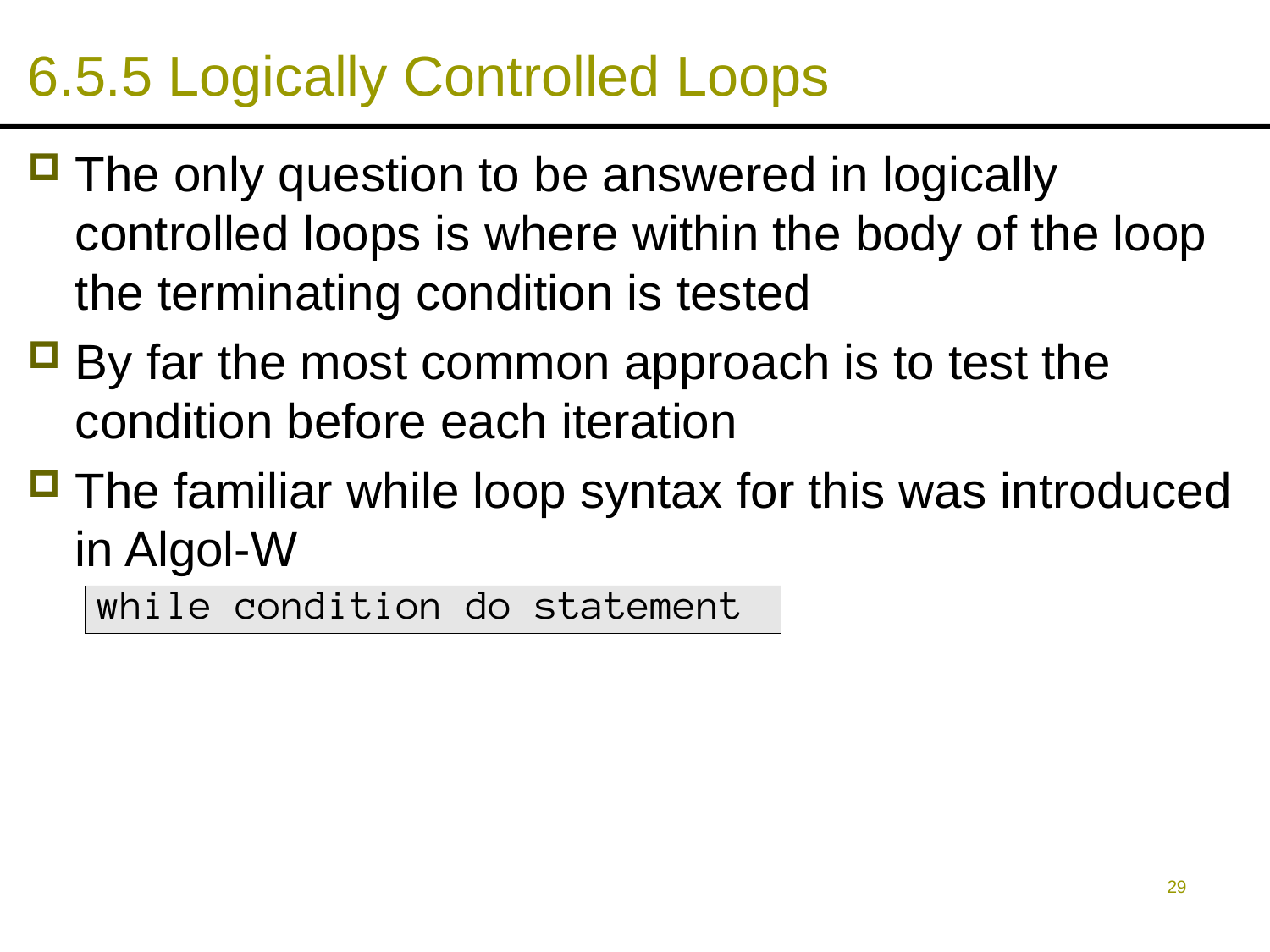

# 6.5.5 Logically Controlled Loops
The only question to be answered in logically controlled loops is where within the body of the loop the terminating condition is tested
By far the most common approach is to test the condition before each iteration
The familiar while loop syntax for this was introduced in Algol-W

while condition do statement
29